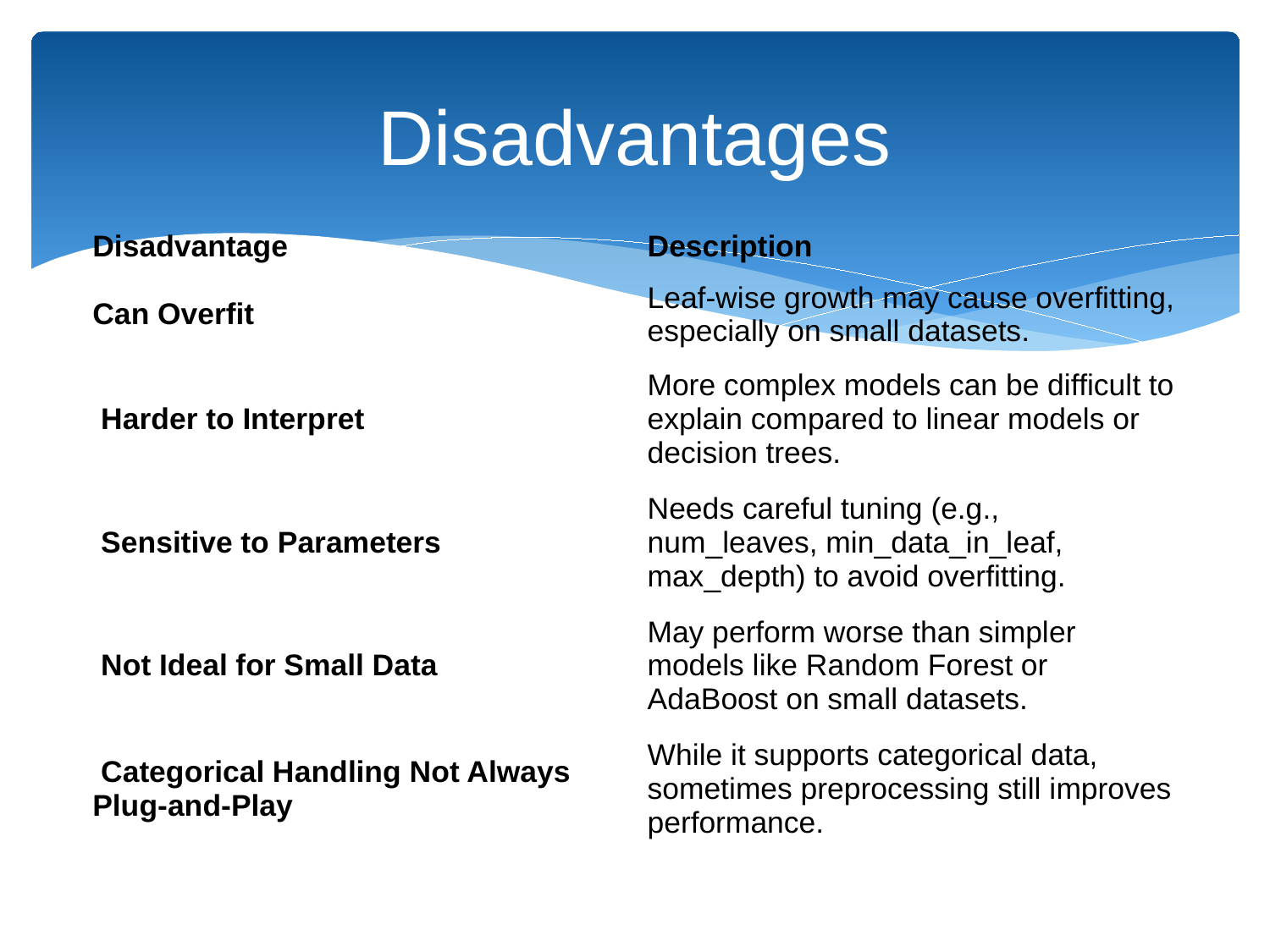

# Disadvantages
| Disadvantage | Description |
| --- | --- |
| Can Overfit | Leaf-wise growth may cause overfitting, especially on small datasets. |
| Harder to Interpret | More complex models can be difficult to explain compared to linear models or decision trees. |
| Sensitive to Parameters | Needs careful tuning (e.g., num\_leaves, min\_data\_in\_leaf, max\_depth) to avoid overfitting. |
| Not Ideal for Small Data | May perform worse than simpler models like Random Forest or AdaBoost on small datasets. |
| Categorical Handling Not Always Plug-and-Play | While it supports categorical data, sometimes preprocessing still improves performance. |